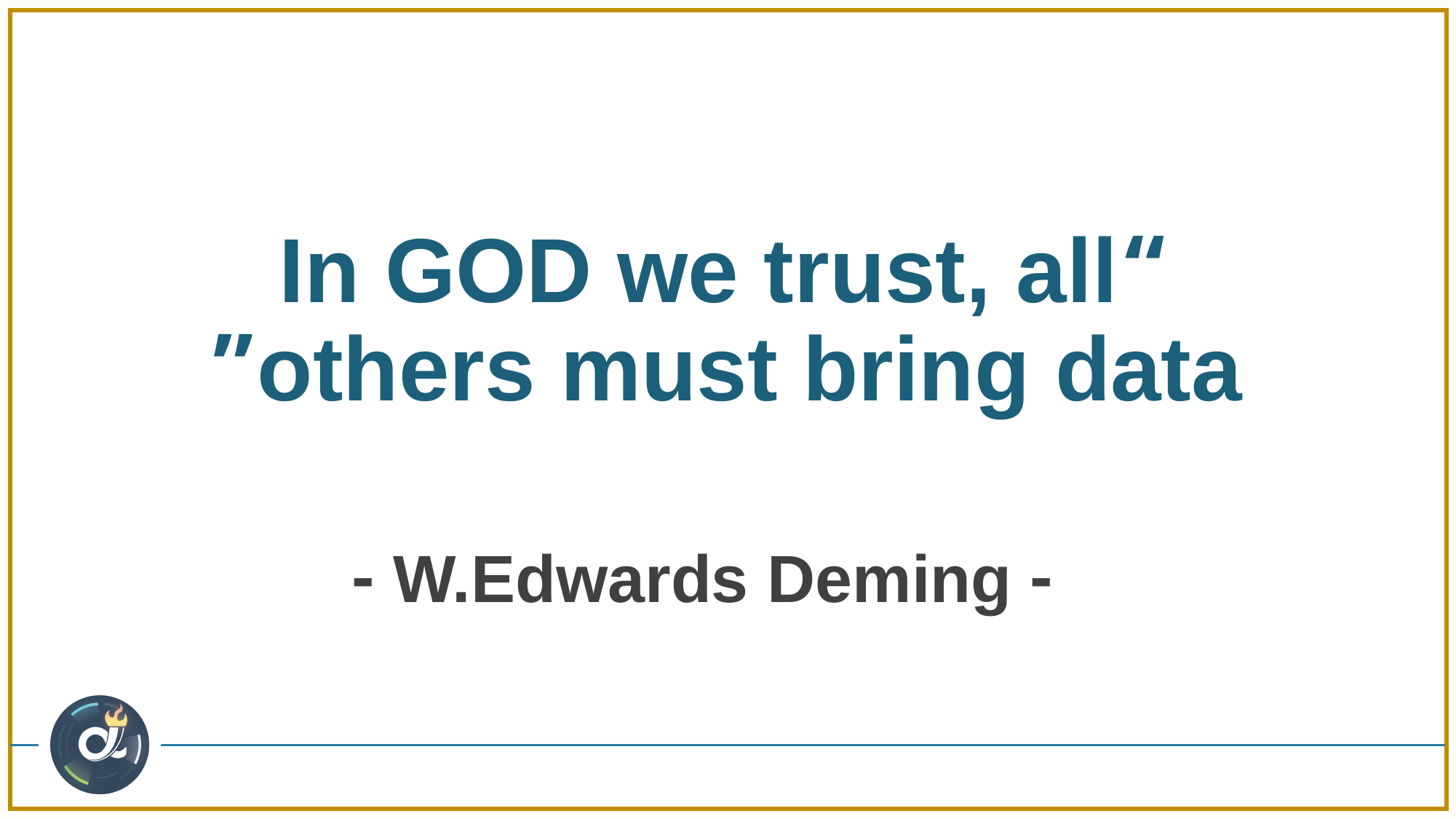

“In GOD we trust, all others must bring data”
- W.Edwards Deming -